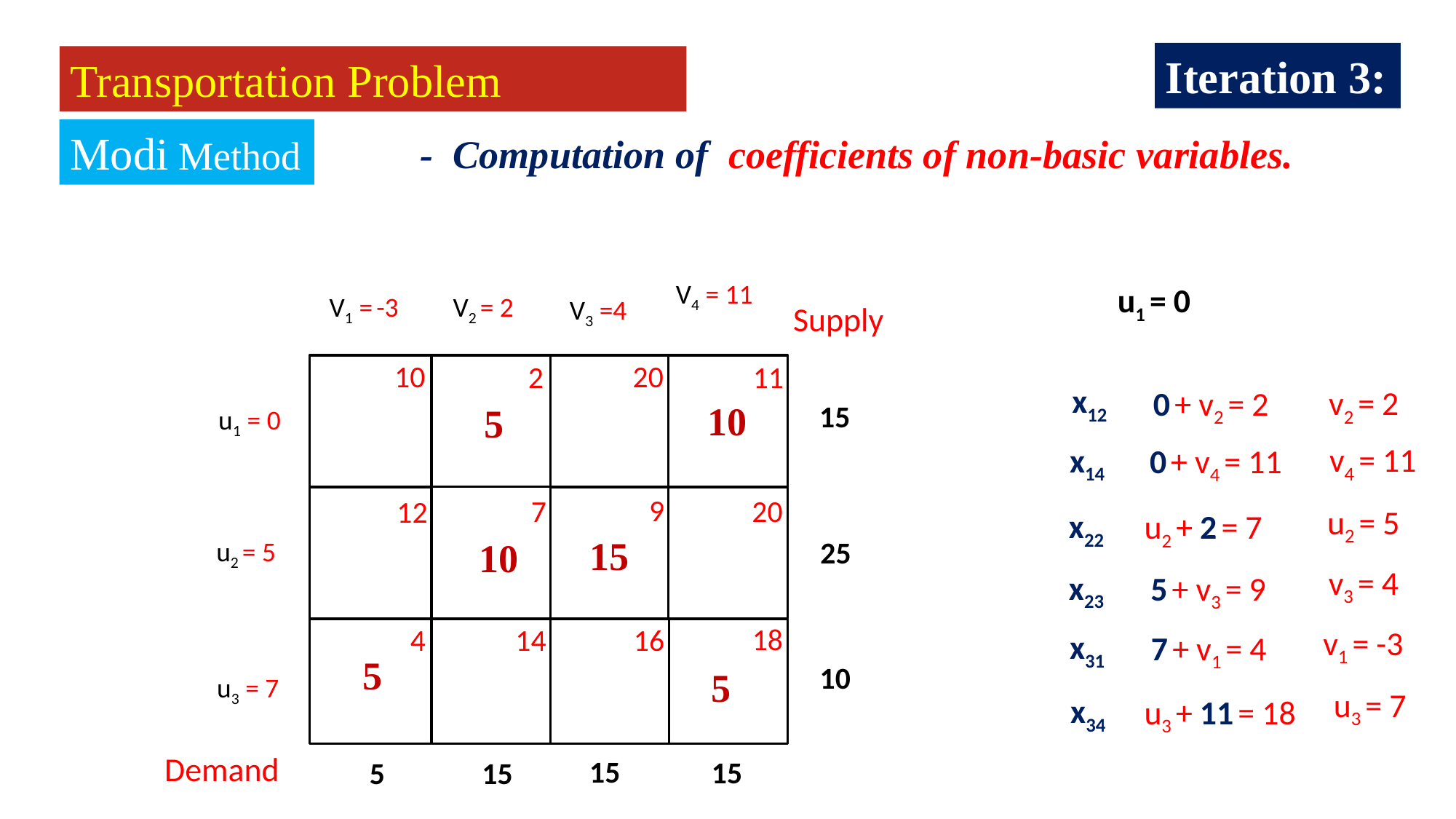

Iteration 3:
Transportation Problem
Modi Method
-  Computation of  coefficients of non-basic variables.
u1 = 0
V2 = 2
V1 = -3
V4 = 11
V3 =4
Supply
10
20
11
2
12
9
7
20
16
18
14
4

x12
v2 = 2
0 + v2 = 2
v4 = 11
x14
0 + v4 = 11
u2 = 5
x22
u2 + 2 = 7
v3 = 4
x23
5 + v3 = 9
v1 = -3
x31
7 + v1 = 4
u3 = 7
x34
u3 + 11 = 18
15
u1 = 0
u2 = 5
u3 = 7
10
5

25
15
10

10
5
5
15
15
5
15
Demand